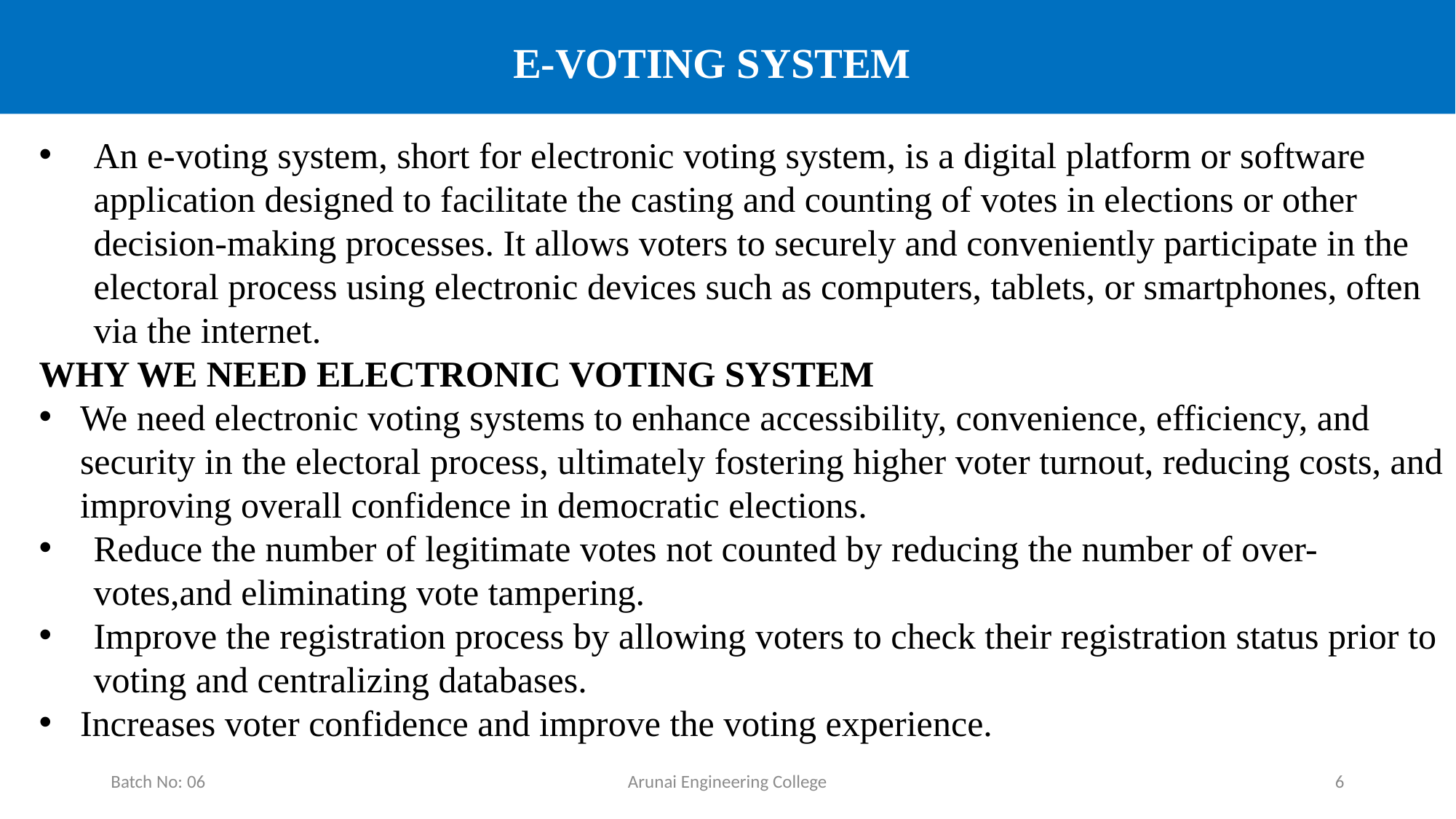

# E-VOTING SYSTEM
An e-voting system, short for electronic voting system, is a digital platform or software application designed to facilitate the casting and counting of votes in elections or other decision-making processes. It allows voters to securely and conveniently participate in the electoral process using electronic devices such as computers, tablets, or smartphones, often via the internet.
WHY WE NEED ELECTRONIC VOTING SYSTEM
We need electronic voting systems to enhance accessibility, convenience, efficiency, and security in the electoral process, ultimately fostering higher voter turnout, reducing costs, and improving overall confidence in democratic elections.
Reduce the number of legitimate votes not counted by reducing the number of over-votes,and eliminating vote tampering.
Improve the registration process by allowing voters to check their registration status prior to voting and centralizing databases.
Increases voter confidence and improve the voting experience.

Batch No: 06
Arunai Engineering College
6